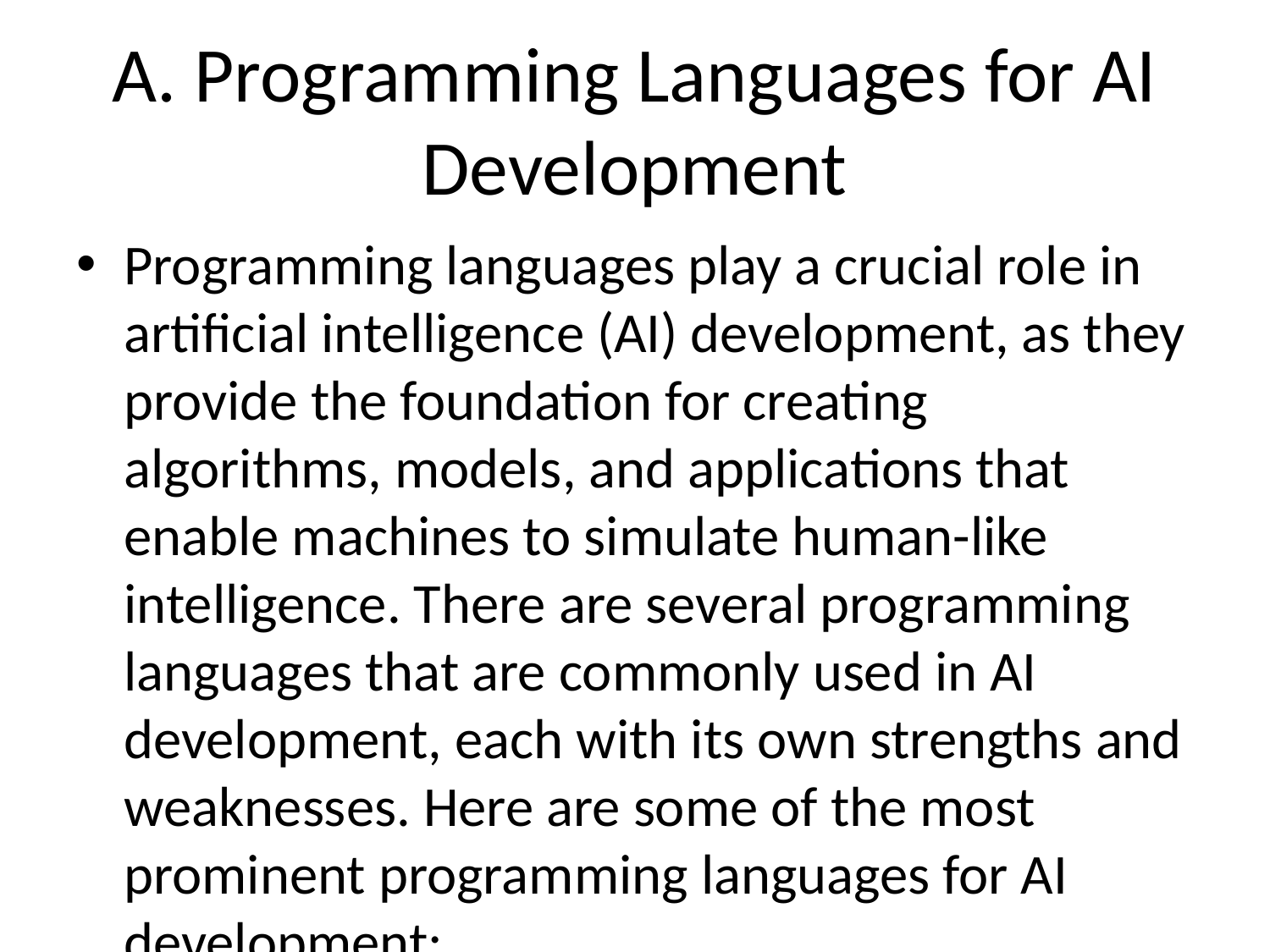

# A. Programming Languages for AI Development
Programming languages play a crucial role in artificial intelligence (AI) development, as they provide the foundation for creating algorithms, models, and applications that enable machines to simulate human-like intelligence. There are several programming languages that are commonly used in AI development, each with its own strengths and weaknesses. Here are some of the most prominent programming languages for AI development:

1. Python: Python is one of the most popular programming languages for AI development due to its simplicity, readability, and vast ecosystem of libraries and frameworks tailored for AI, such as TensorFlow, PyTorch, and scikit-learn. Python's syntax is easy to learn and understand, making it suitable for both beginners and experienced developers in AI.

2. Java: Java is a versatile and widely-used programming language known for its portability and scalability. While Java may not be as popular in AI development as Python, it is often used in areas where performance and speed are essential, such as in large-scale enterprise AI applications.

3. R: R is a programming language and environment specifically designed for statistical computing and data analysis. It is commonly used in AI for tasks such as data cleaning, exploration, and visualization. R's extensive library of statistical and machine learning packages makes it a popular choice for data scientists working on AI projects.

4. C++: C++ is a powerful and efficient programming language used in AI development for high-performance computing tasks, such as real-time processing, gaming, and computer vision. While C++ is known for its steep learning curve, its ability to optimize code for speed and memory management makes it valuable for AI projects that require high computational performance.

5. JavaScript: JavaScript is a popular programming language for web development, but it is also gaining traction in AI development through frameworks like TensorFlow.js and Brain.js. JavaScript's versatility and browser compatibility make it suitable for developing AI applications that run in web browsers, enabling the deployment of AI-powered features on websites and web applications.

6. Lisp: Lisp is a programming language with a long history in AI research and development, known for its powerful list processing capabilities and support for symbolic AI. Although not as widely used in modern AI projects as other languages like Python or Java, Lisp remains influential in the development of AI algorithms and systems.

In conclusion, the choice of programming language for AI development depends on the specific requirements of the project, such as performance, scalability, complexity, and existing expertise within the development team. Developers and data scientists should select a language that aligns with their project goals and leverages the strengths of each programming language in the context of AI development.